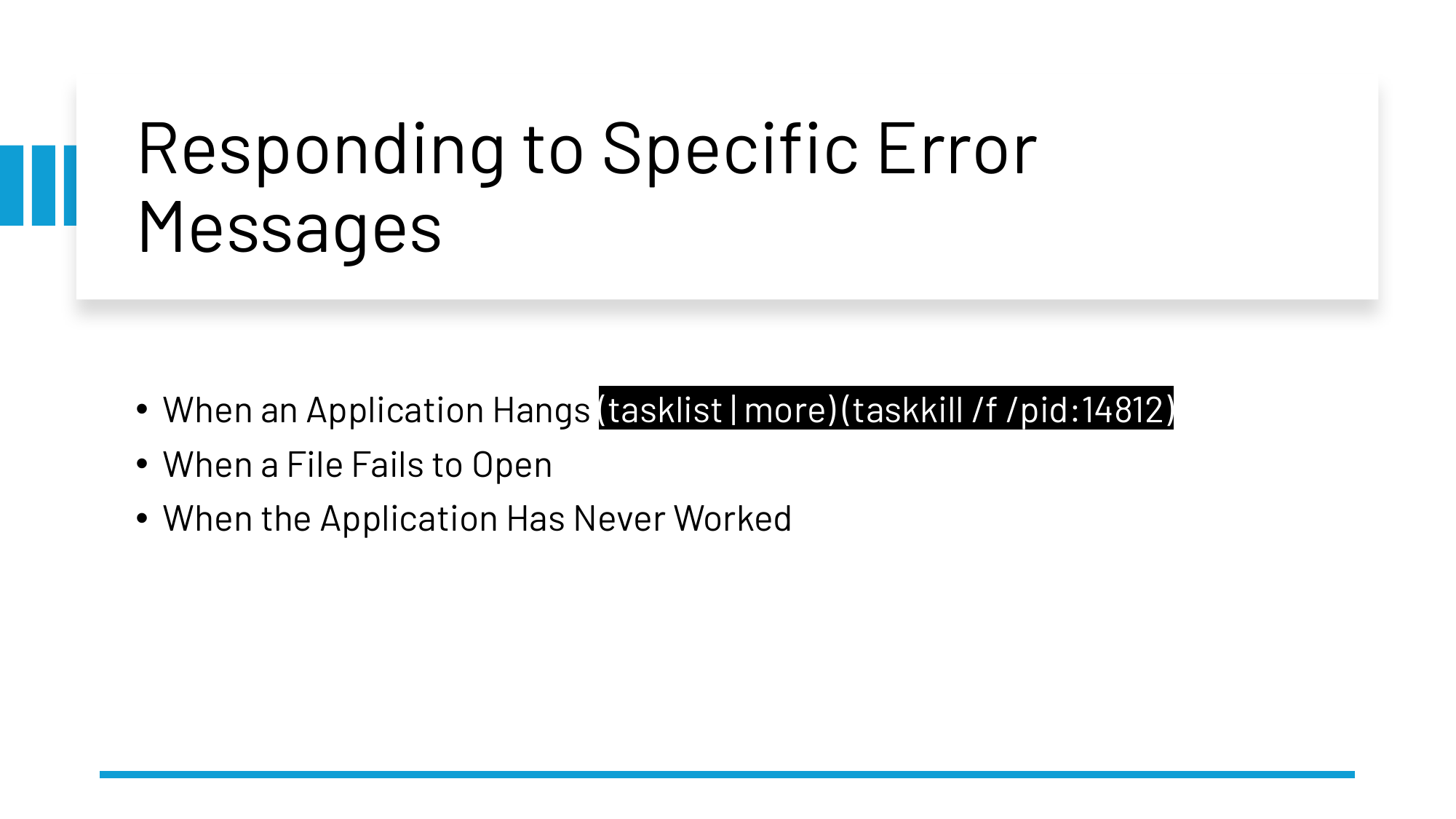

# Responding to Specific Error Messages

When an Application Hangs (tasklist | more) (taskkill /f /pid:14812)
When a File Fails to Open
When the Application Has Never Worked